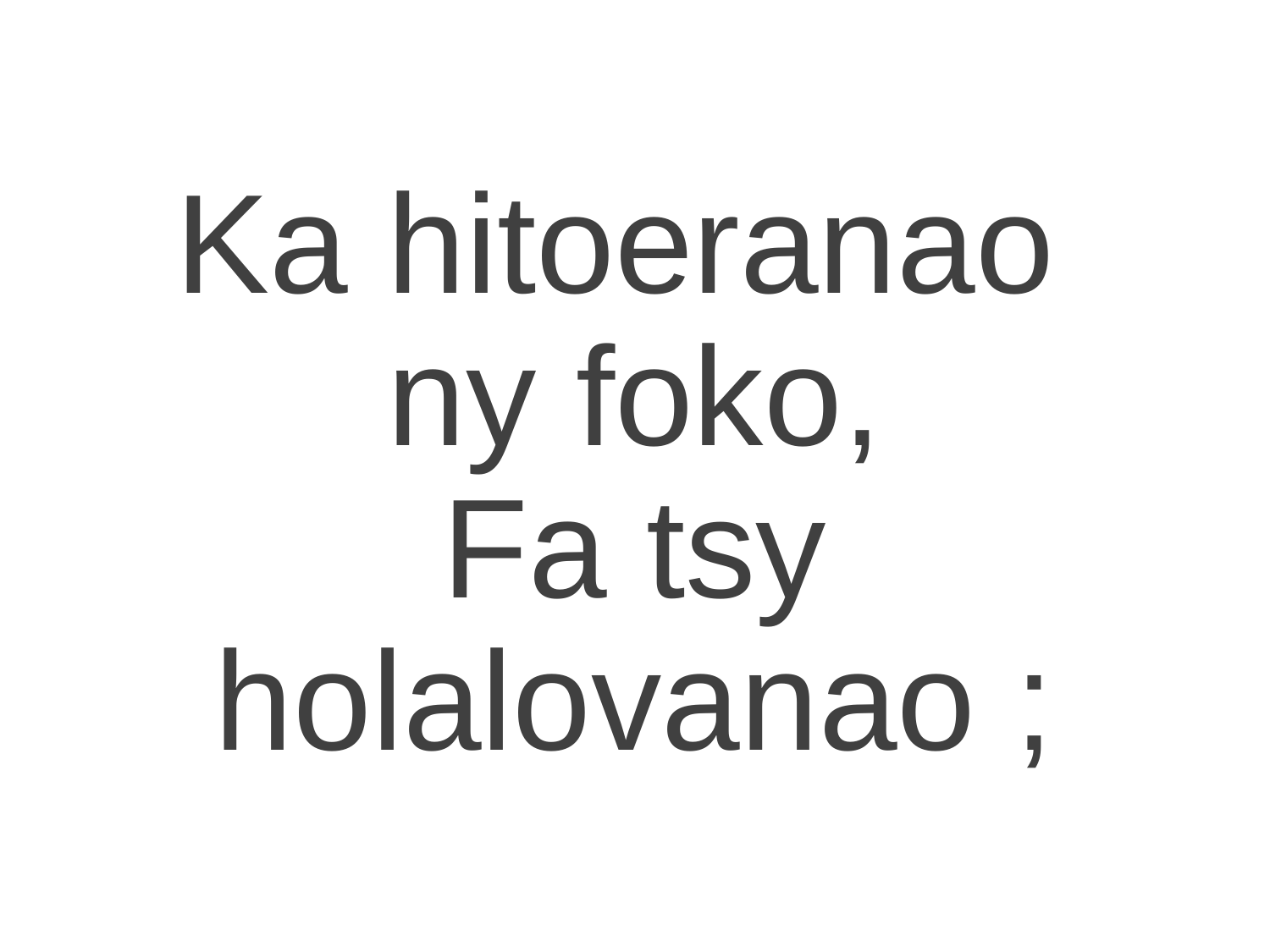

Ka hitoeranao
ny foko,
Fa tsy holalovanao ;